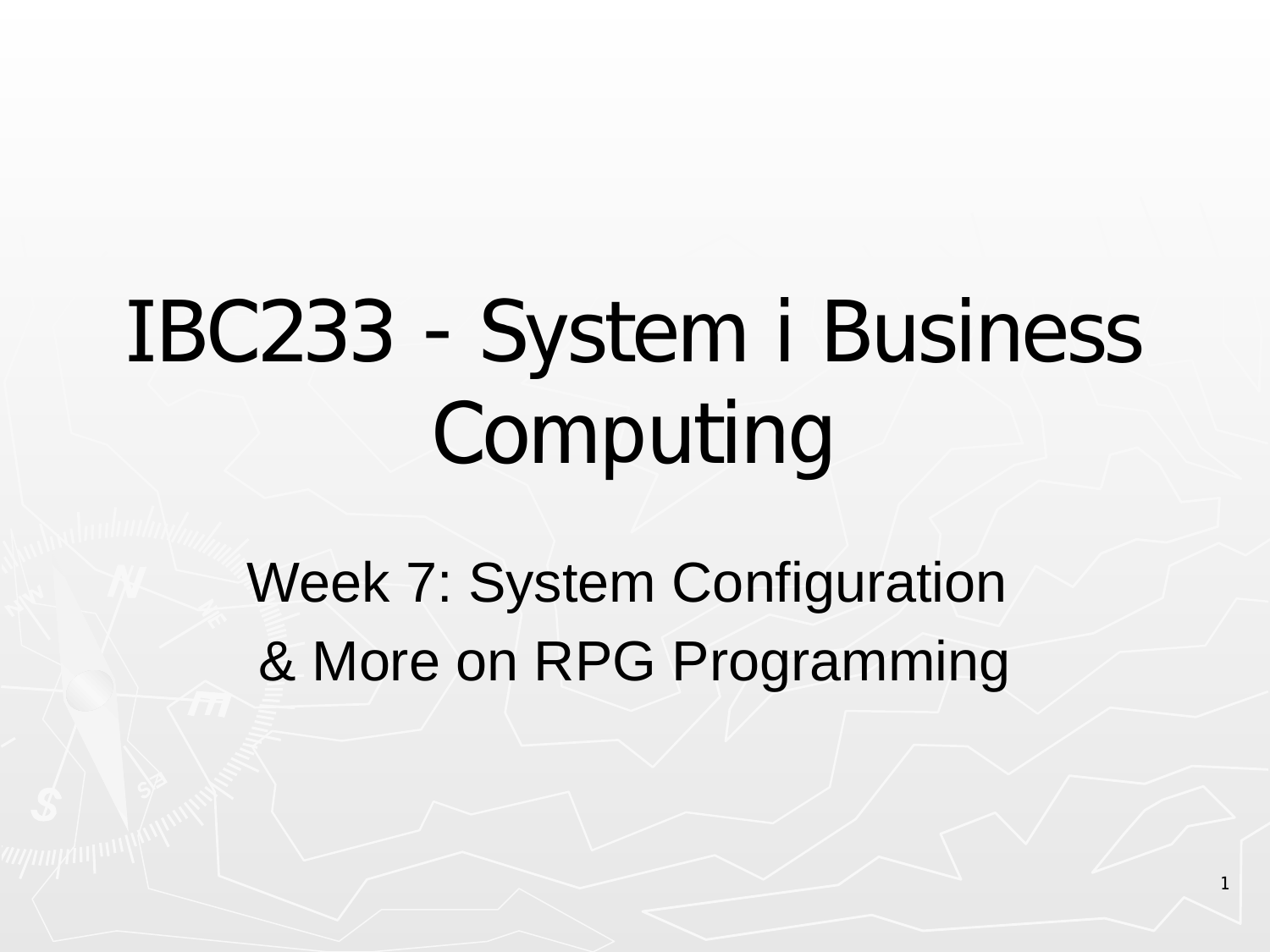

# IBC233 - System i Business Computing
Week 7: System Configuration
& More on RPG Programming
1